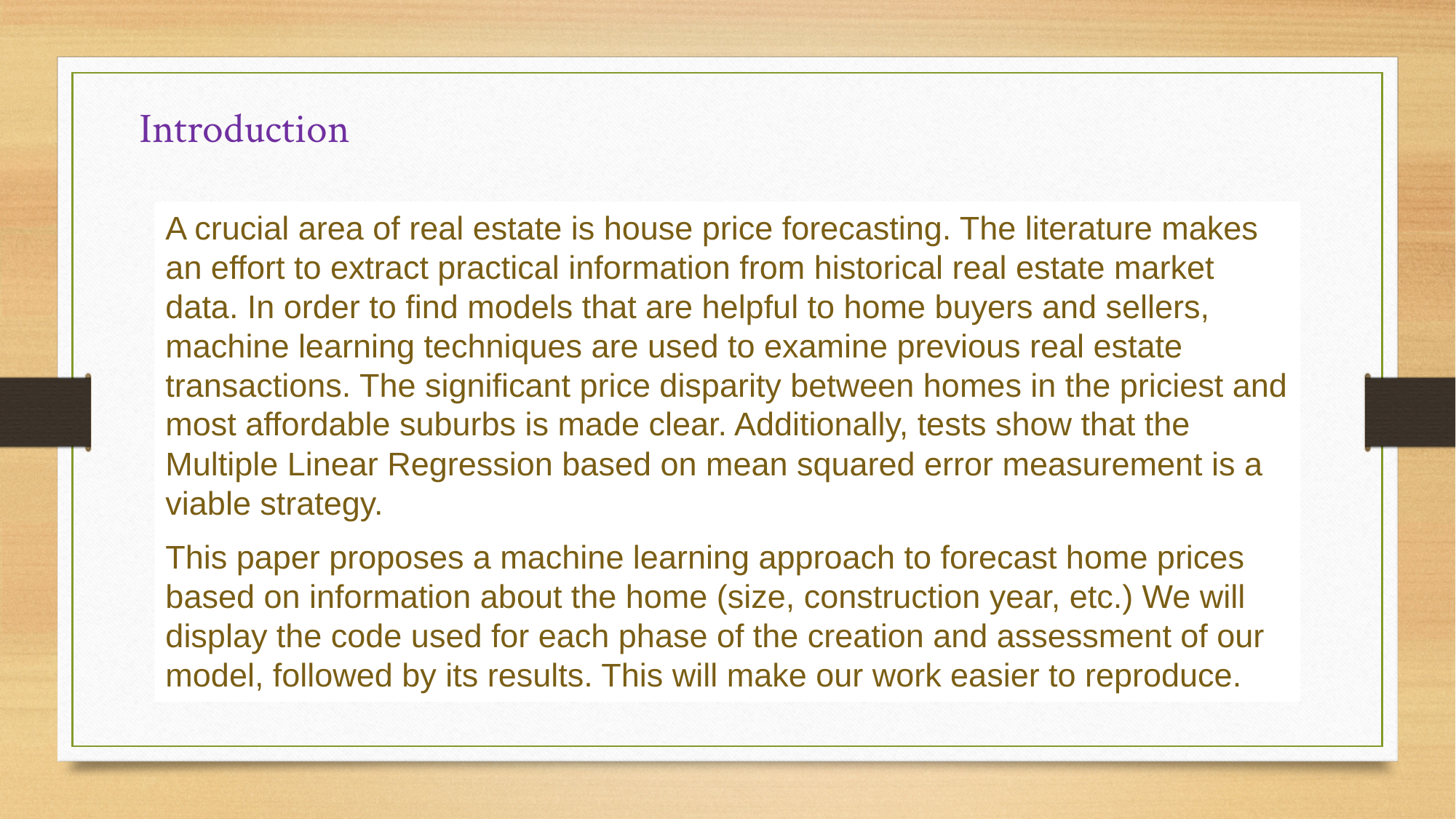

# Introduction
A crucial area of real estate is house price forecasting. The literature makes an effort to extract practical information from historical real estate market data. In order to find models that are helpful to home buyers and sellers, machine learning techniques are used to examine previous real estate transactions. The significant price disparity between homes in the priciest and most affordable suburbs is made clear. Additionally, tests show that the Multiple Linear Regression based on mean squared error measurement is a viable strategy.
This paper proposes a machine learning approach to forecast home prices based on information about the home (size, construction year, etc.) We will display the code used for each phase of the creation and assessment of our model, followed by its results. This will make our work easier to reproduce.